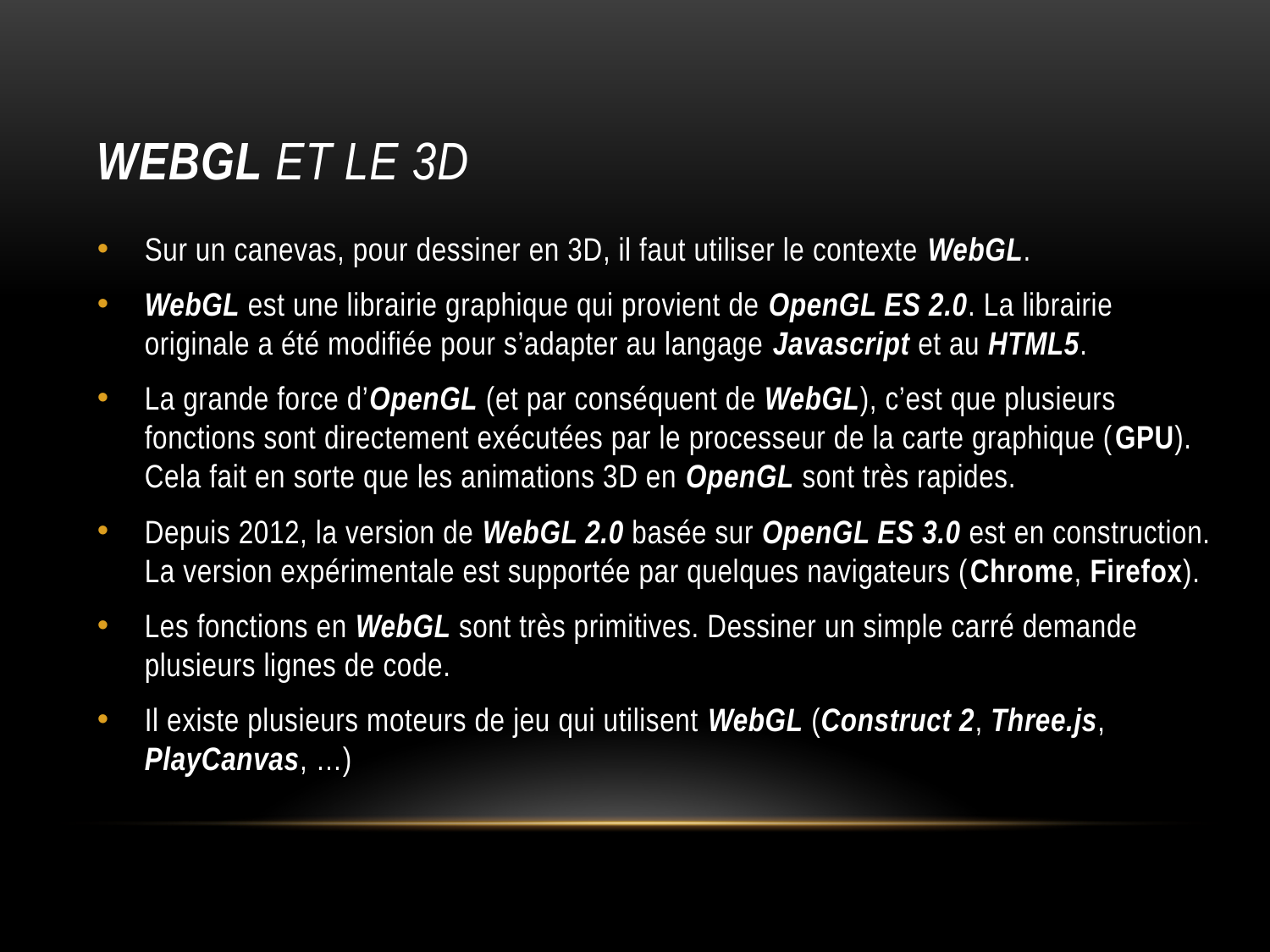

# Webgl et le 3D
Sur un canevas, pour dessiner en 3D, il faut utiliser le contexte WebGL.
WebGL est une librairie graphique qui provient de OpenGL ES 2.0. La librairie originale a été modifiée pour s’adapter au langage Javascript et au HTML5.
La grande force d’OpenGL (et par conséquent de WebGL), c’est que plusieurs fonctions sont directement exécutées par le processeur de la carte graphique (GPU). Cela fait en sorte que les animations 3D en OpenGL sont très rapides.
Depuis 2012, la version de WebGL 2.0 basée sur OpenGL ES 3.0 est en construction. La version expérimentale est supportée par quelques navigateurs (Chrome, Firefox).
Les fonctions en WebGL sont très primitives. Dessiner un simple carré demande plusieurs lignes de code.
Il existe plusieurs moteurs de jeu qui utilisent WebGL (Construct 2, Three.js, PlayCanvas, …)